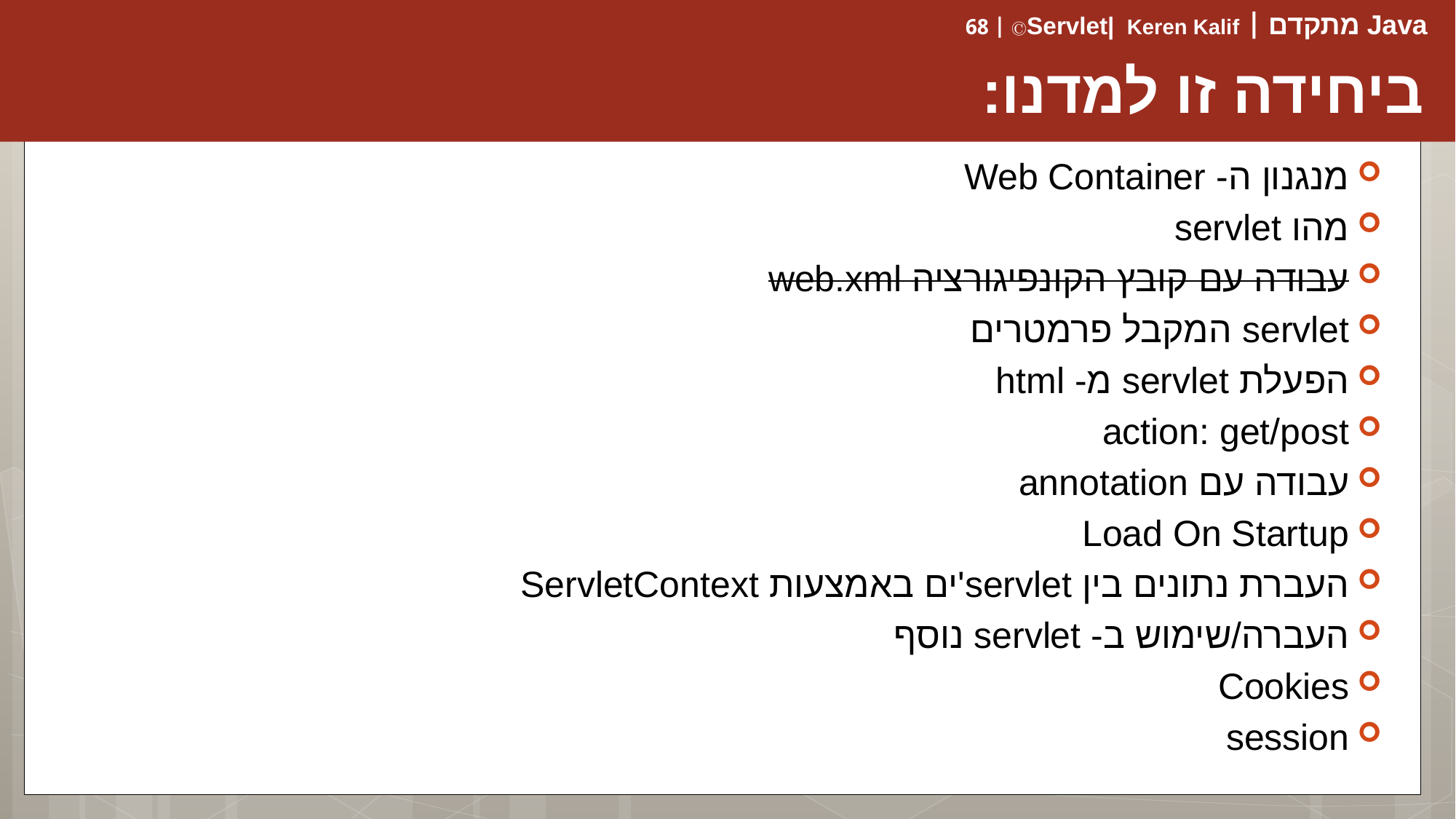

# ביחידה זו למדנו:
מנגנון ה- Web Container
מהו servlet
עבודה עם קובץ הקונפיגורציה web.xml
servlet המקבל פרמטרים
הפעלת servlet מ- html
action: get/post
עבודה עם annotation
Load On Startup
העברת נתונים בין servlet'ים באמצעות ServletContext
העברה/שימוש ב- servlet נוסף
Cookies
session